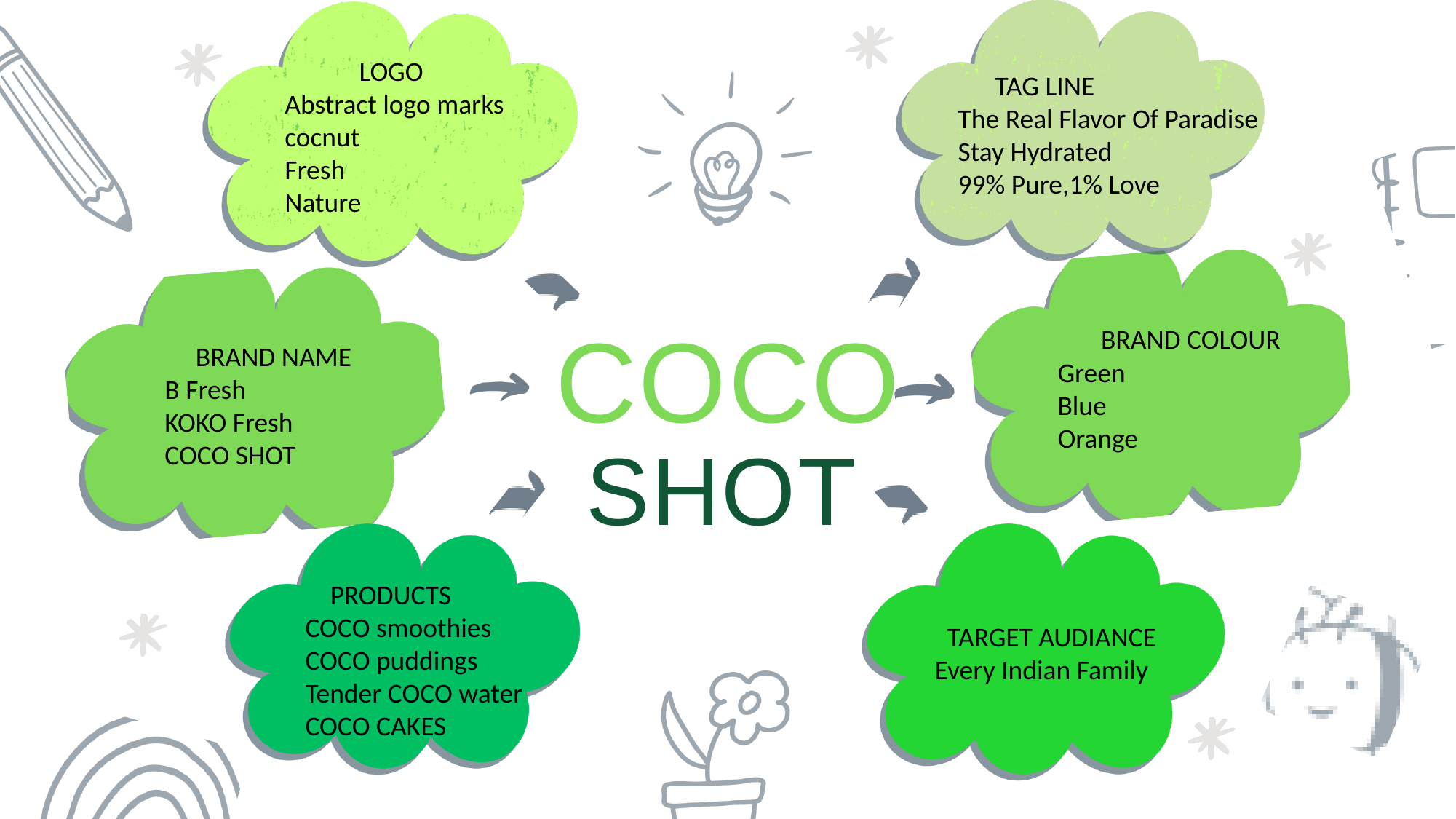

LOGO
Abstract logo marks
cocnut
Fresh
Nature
      TAG LINE
The Real Flavor Of Paradise
Stay Hydrated
99% Pure,1% Love

COCO

       BRAND COLOUR
Green
Blue
Orange
     BRAND NAME
B Fresh
KOKO Fresh
COCO SHOT
SHOT

    PRODUCTS
COCO smoothies
COCO puddings
Tender COCO water
COCO CAKES

  TARGET AUDIANCE
Every Indian Family